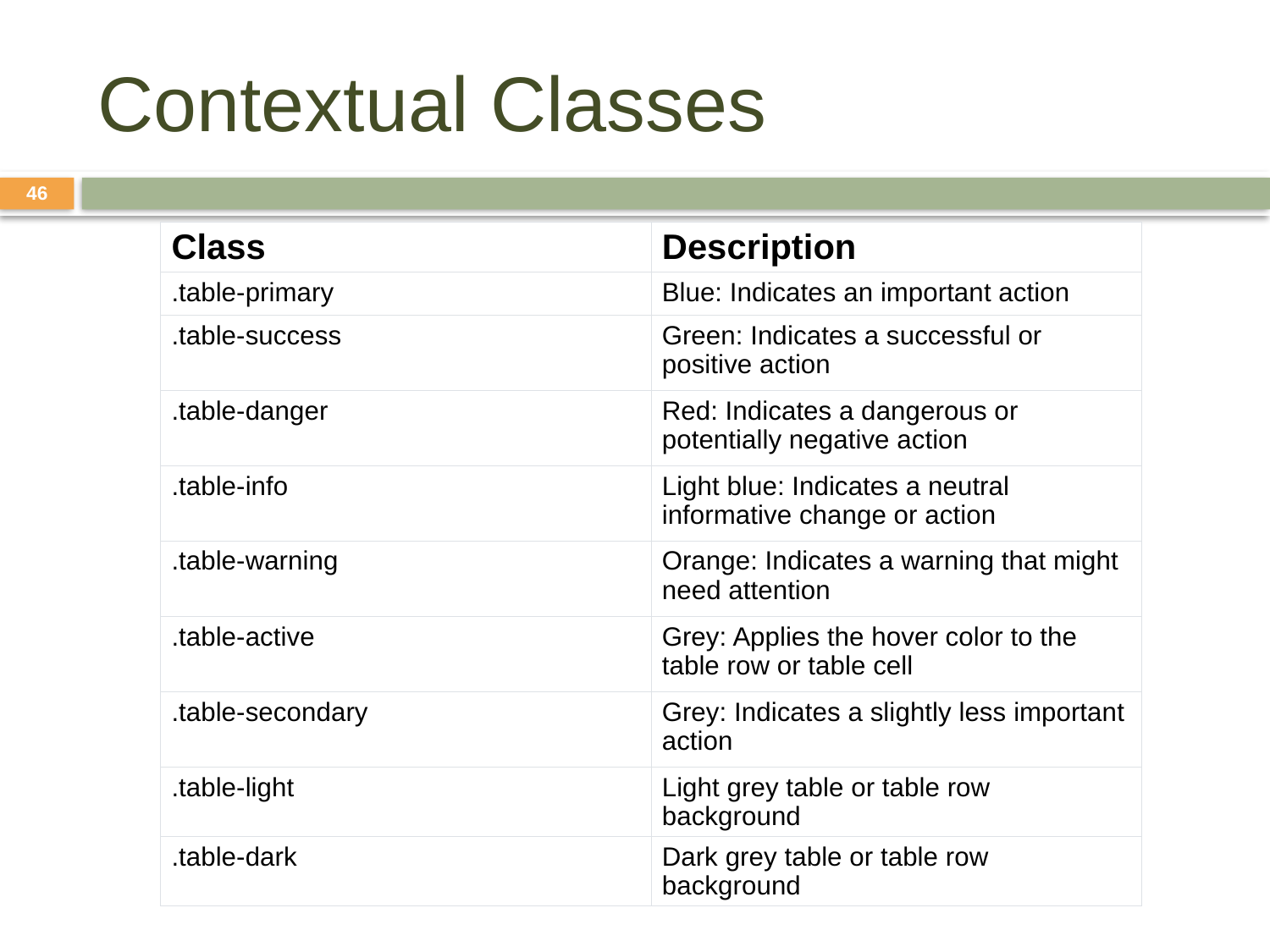

# Contextual Classes
46
| Class | Description |
| --- | --- |
| .table-primary | Blue: Indicates an important action |
| .table-success | Green: Indicates a successful or positive action |
| .table-danger | Red: Indicates a dangerous or potentially negative action |
| .table-info | Light blue: Indicates a neutral informative change or action |
| .table-warning | Orange: Indicates a warning that might need attention |
| .table-active | Grey: Applies the hover color to the table row or table cell |
| .table-secondary | Grey: Indicates a slightly less important action |
| .table-light | Light grey table or table row background |
| .table-dark | Dark grey table or table row background |